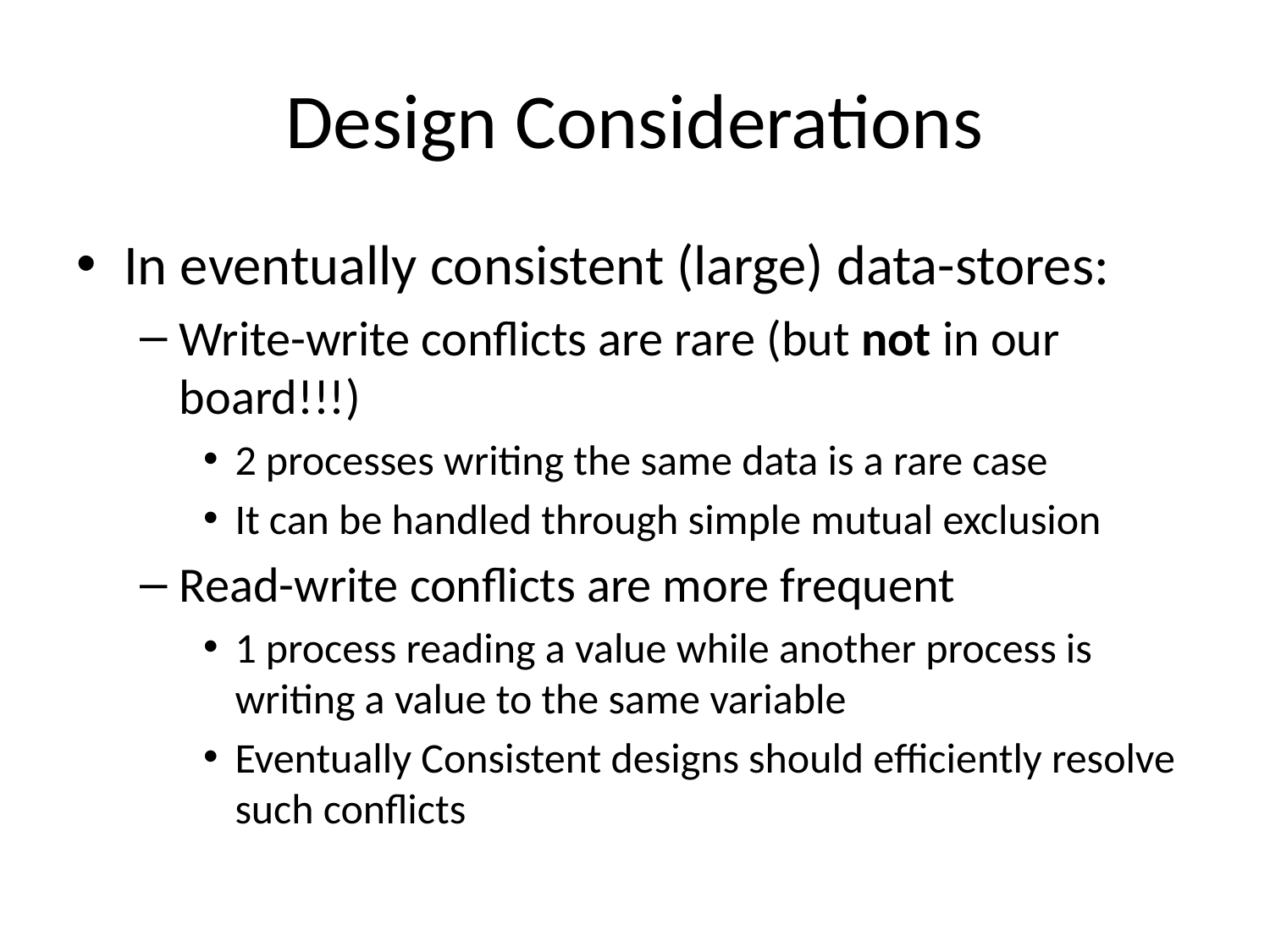

# Design Considerations
In eventually consistent (large) data-stores:
Write-write conflicts are rare (but not in our board!!!)
2 processes writing the same data is a rare case
It can be handled through simple mutual exclusion
Read-write conflicts are more frequent
1 process reading a value while another process is writing a value to the same variable
Eventually Consistent designs should efficiently resolve such conflicts